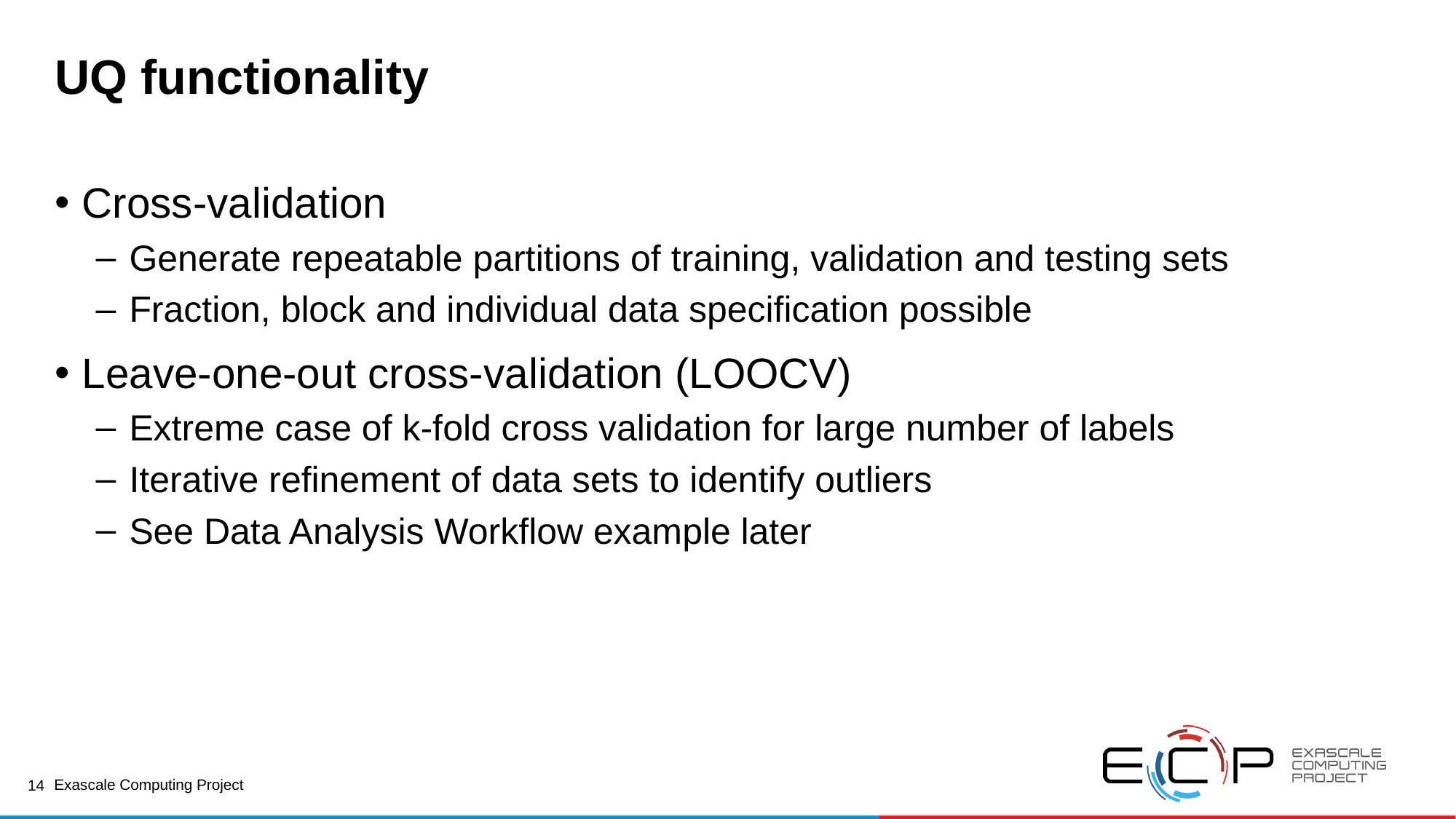

# UQ functionality
Cross-validation
Generate repeatable partitions of training, validation and testing sets
Fraction, block and individual data specification possible
Leave-one-out cross-validation (LOOCV)
Extreme case of k-fold cross validation for large number of labels
Iterative refinement of data sets to identify outliers
See Data Analysis Workflow example later